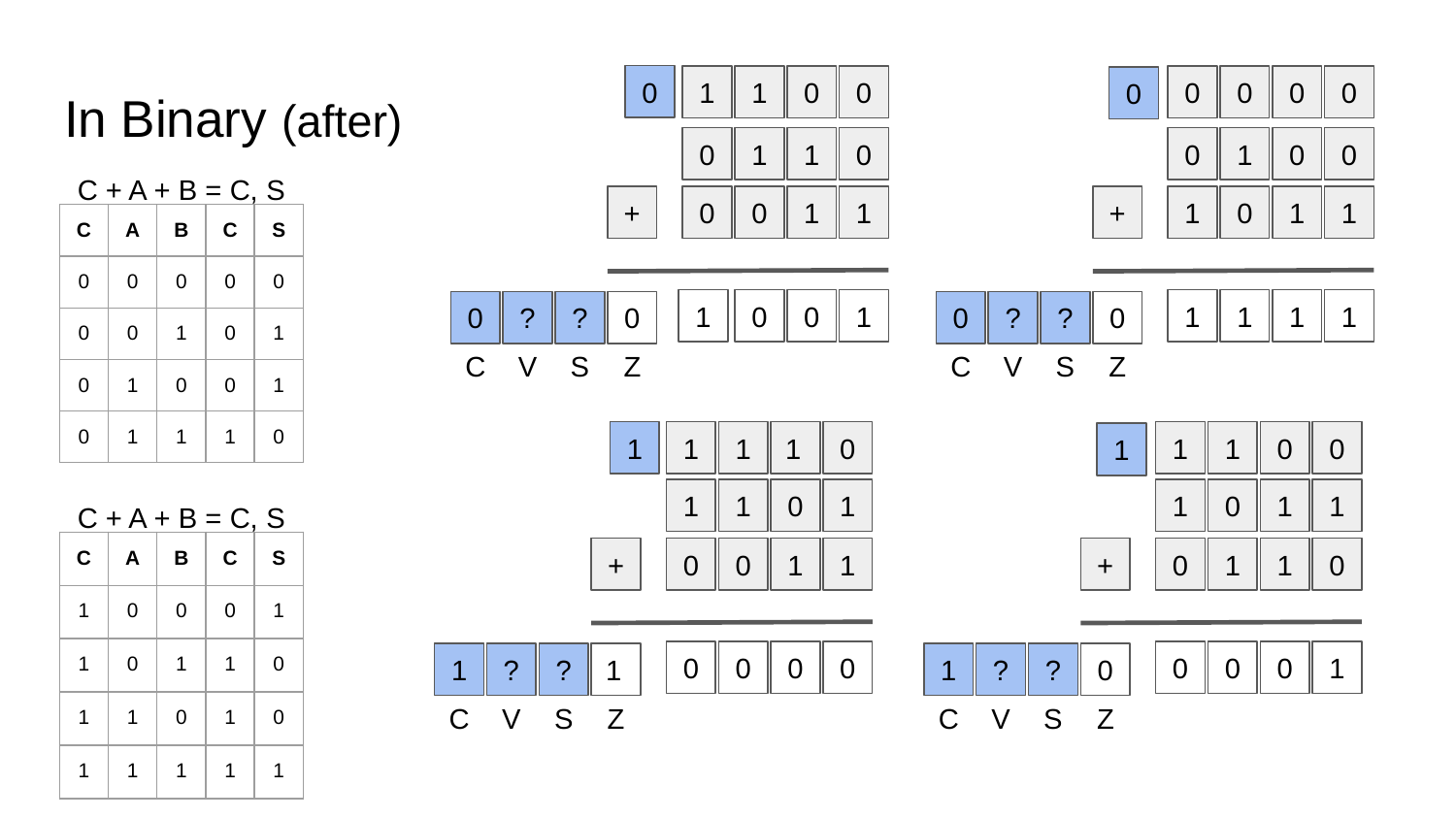

0
1
1
0
0
0
0
0
0
0
# In Binary (after)
0
1
1
0
+
0
0
1
1
1
0
0
1
0
?
?
0
C
V
S
Z
0
1
0
0
+
1
0
1
1
1
1
1
1
0
?
?
0
C
V
S
Z
C + A + B = C, S
| C | A | B | C | S |
| --- | --- | --- | --- | --- |
| 0 | 0 | 0 | 0 | 0 |
| 0 | 0 | 1 | 0 | 1 |
| 0 | 1 | 0 | 0 | 1 |
| 0 | 1 | 1 | 1 | 0 |
1
1
1
0
1
1
0
0
1
1
1
1
0
1
+
0
0
1
1
0
0
0
0
1
?
?
1
C
V
S
Z
1
0
1
1
+
0
1
1
0
0
0
0
1
1
?
?
0
C
V
S
Z
C + A + B = C, S
| C | A | B | C | S |
| --- | --- | --- | --- | --- |
| 1 | 0 | 0 | 0 | 1 |
| 1 | 0 | 1 | 1 | 0 |
| 1 | 1 | 0 | 1 | 0 |
| 1 | 1 | 1 | 1 | 1 |